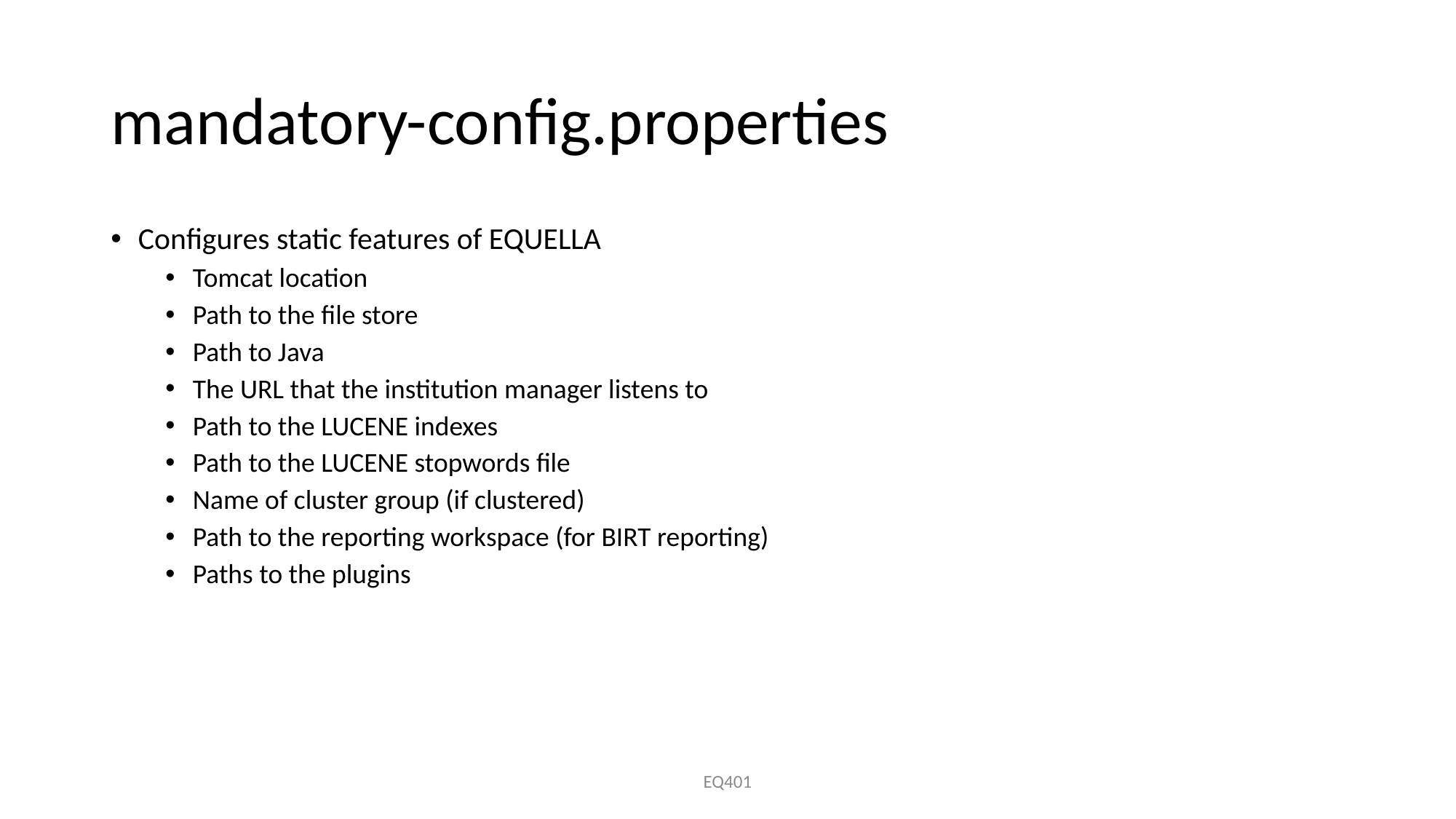

# mandatory-config.properties
Configures static features of EQUELLA
Tomcat location
Path to the file store
Path to Java
The URL that the institution manager listens to
Path to the LUCENE indexes
Path to the LUCENE stopwords file
Name of cluster group (if clustered)
Path to the reporting workspace (for BIRT reporting)
Paths to the plugins
EQ401